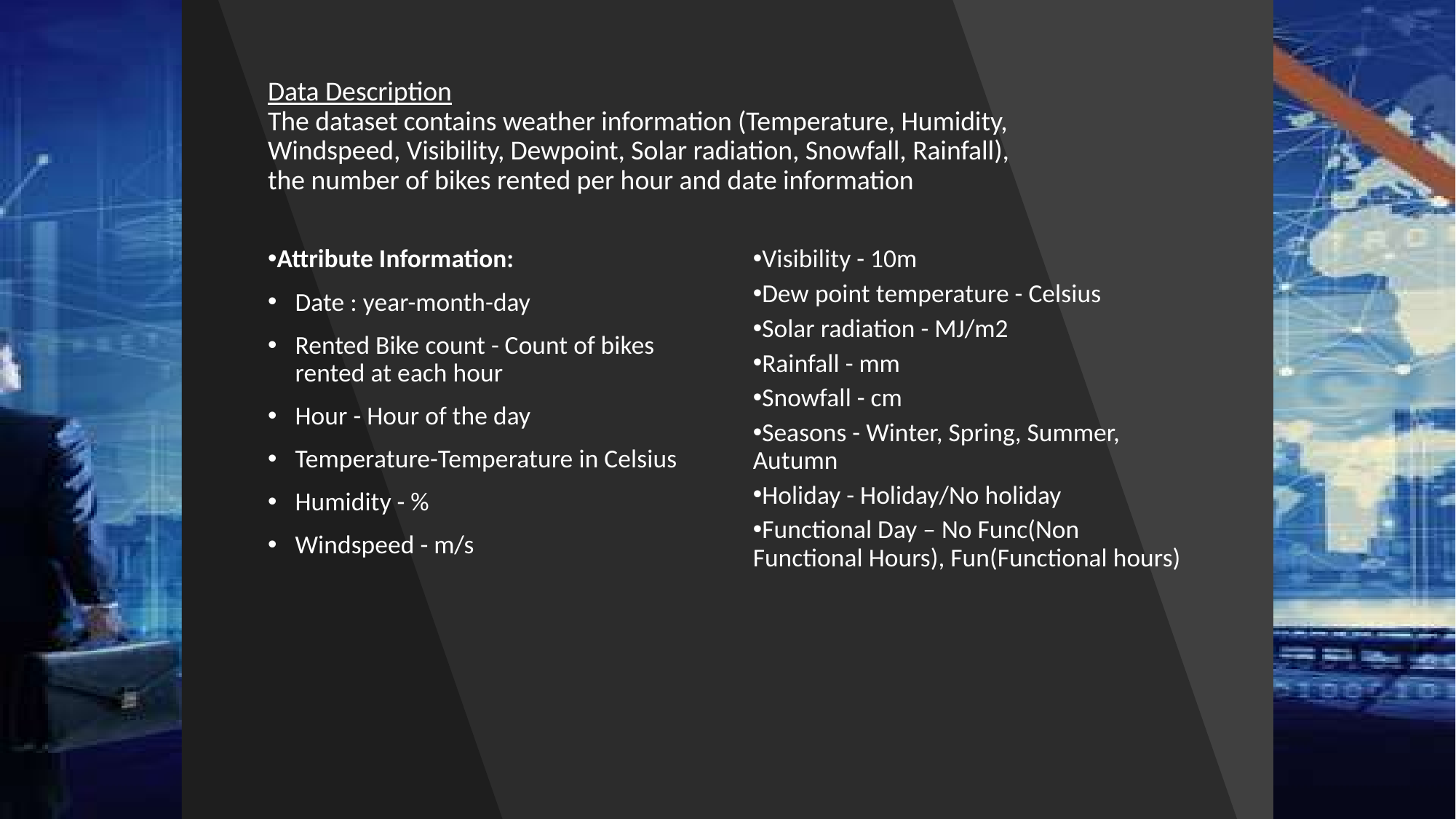

# Data Description
The dataset contains weather information (Temperature, Humidity, Windspeed, Visibility, Dewpoint, Solar radiation, Snowfall, Rainfall), the number of bikes rented per hour and date information
Attribute Information:
Date : year-month-day
Rented Bike count - Count of bikes rented at each hour
Hour - Hour of the day
Temperature-Temperature in Celsius
Humidity - %
Windspeed - m/s

Visibility - 10m​
Dew point temperature - Celsius​
Solar radiation - MJ/m2​
Rainfall - mm​
Snowfall - cm​
Seasons - Winter, Spring, Summer, Autumn​
Holiday - Holiday/No holiday​
Functional Day – No Func(Non Functional Hours), Fun(Functional hours)​